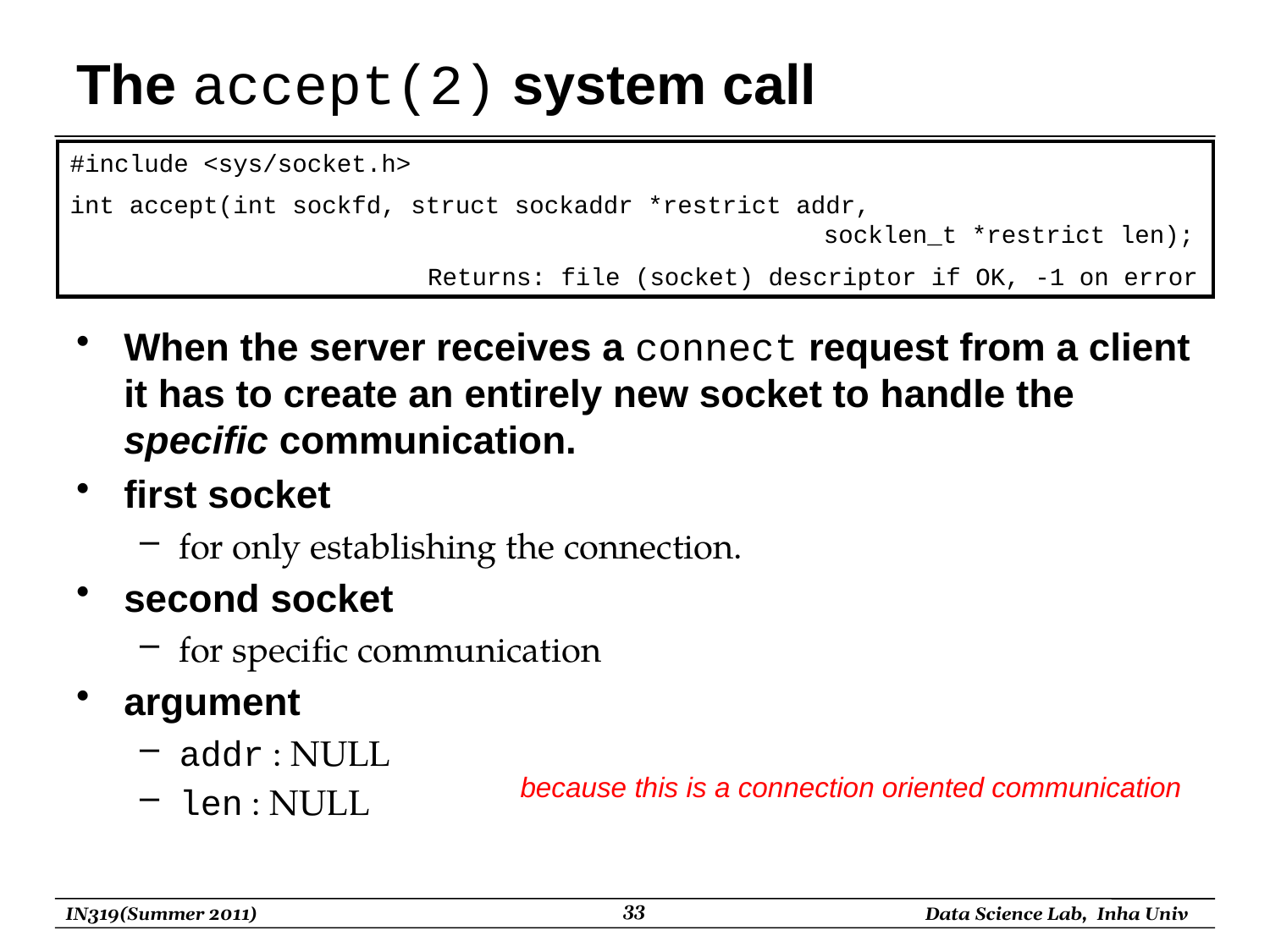

# The accept(2) system call
#include <sys/socket.h>
int accept(int sockfd, struct sockaddr *restrict addr,
					        socklen_t *restrict len);
		       Returns: file (socket) descriptor if OK, -1 on error
When the server receives a connect request from a client it has to create an entirely new socket to handle the specific communication.
first socket
for only establishing the connection.
second socket
for specific communication
argument
addr : NULL
len : NULL

because this is a connection oriented communication
33